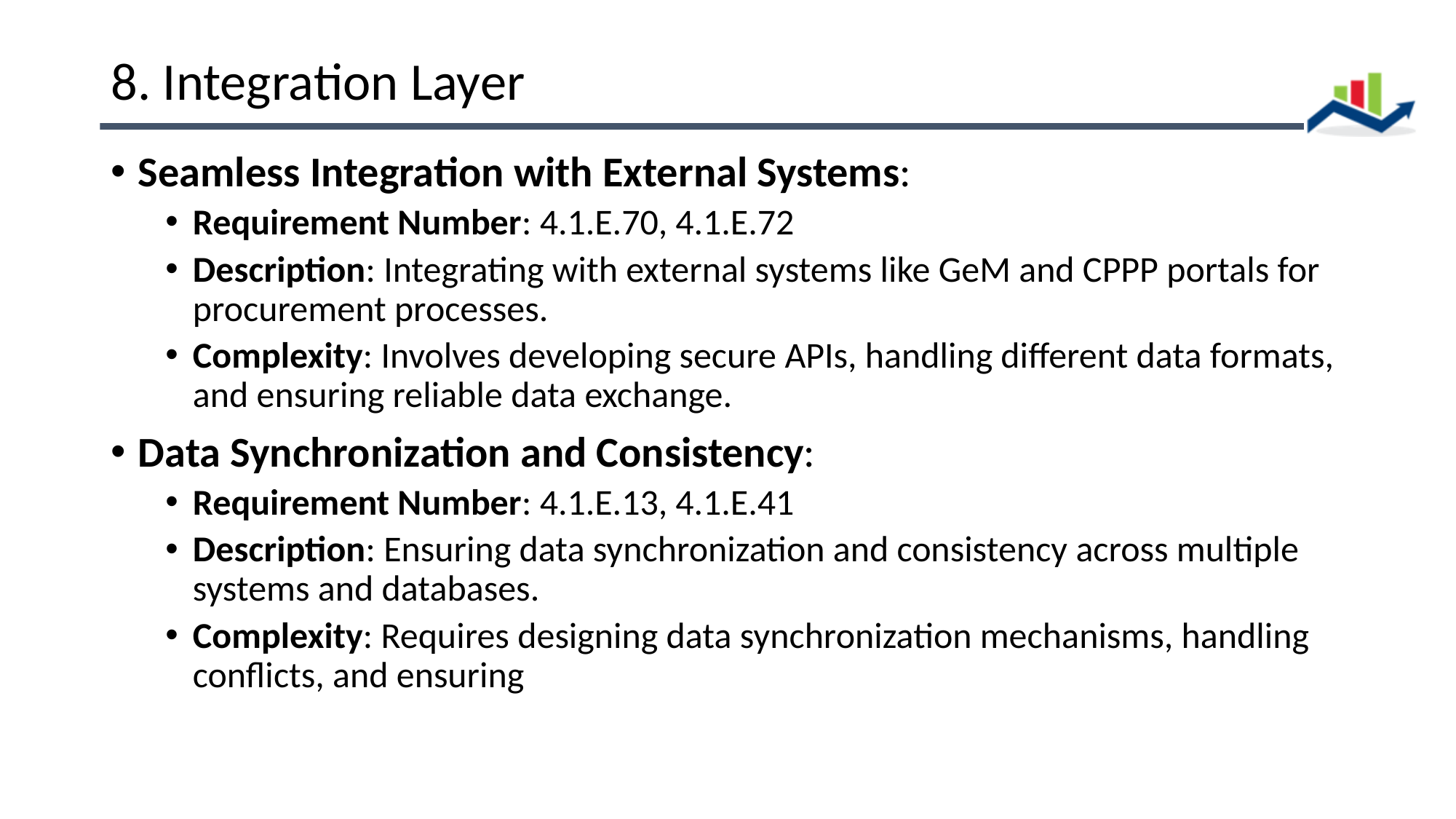

# 8. Integration Layer
Seamless Integration with External Systems:
Requirement Number: 4.1.E.70, 4.1.E.72
Description: Integrating with external systems like GeM and CPPP portals for procurement processes.
Complexity: Involves developing secure APIs, handling different data formats, and ensuring reliable data exchange.
Data Synchronization and Consistency:
Requirement Number: 4.1.E.13, 4.1.E.41
Description: Ensuring data synchronization and consistency across multiple systems and databases.
Complexity: Requires designing data synchronization mechanisms, handling conflicts, and ensuring